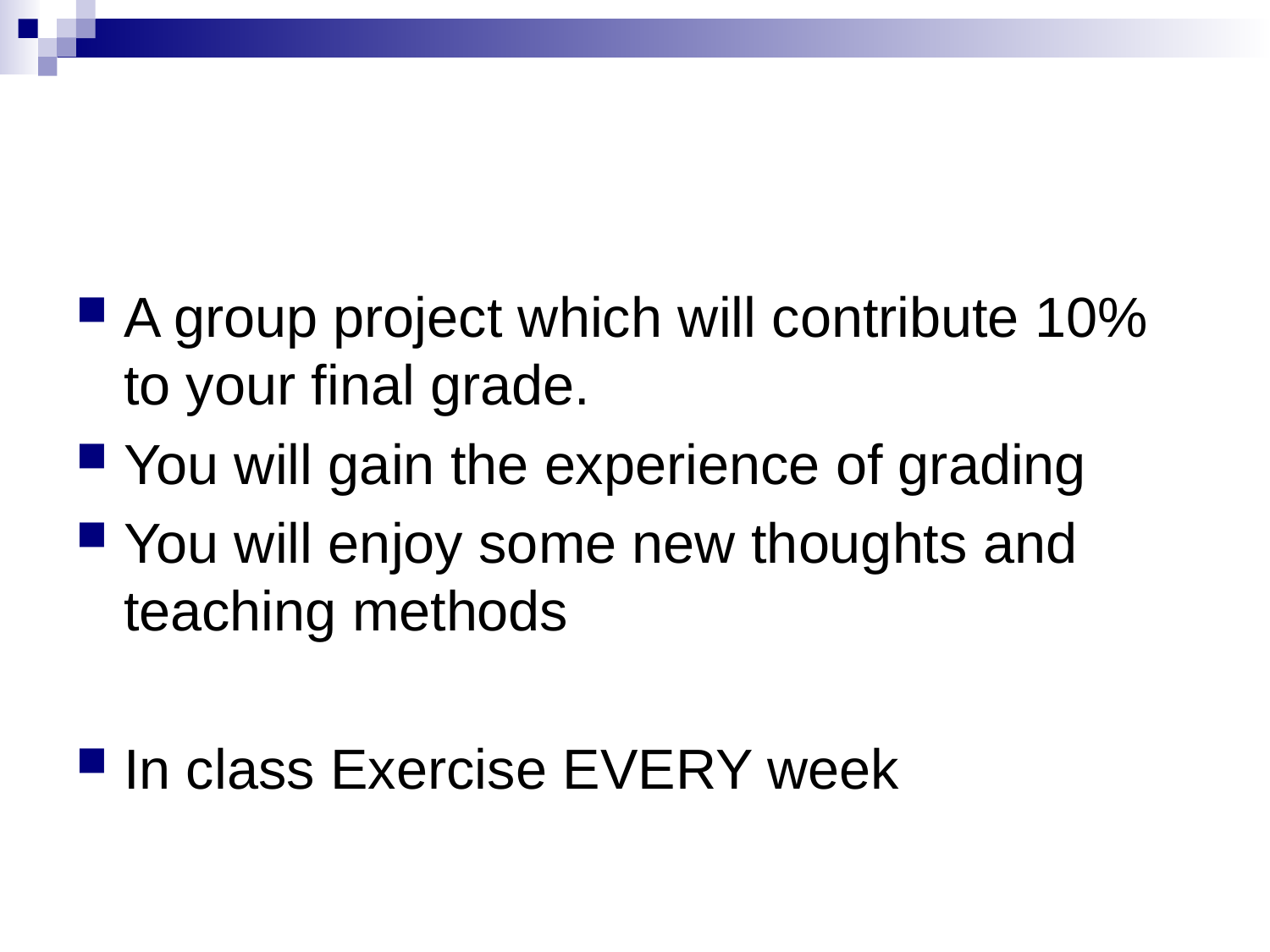

#
A group project which will contribute 10% to your final grade.
You will gain the experience of grading
You will enjoy some new thoughts and teaching methods

In class Exercise EVERY week